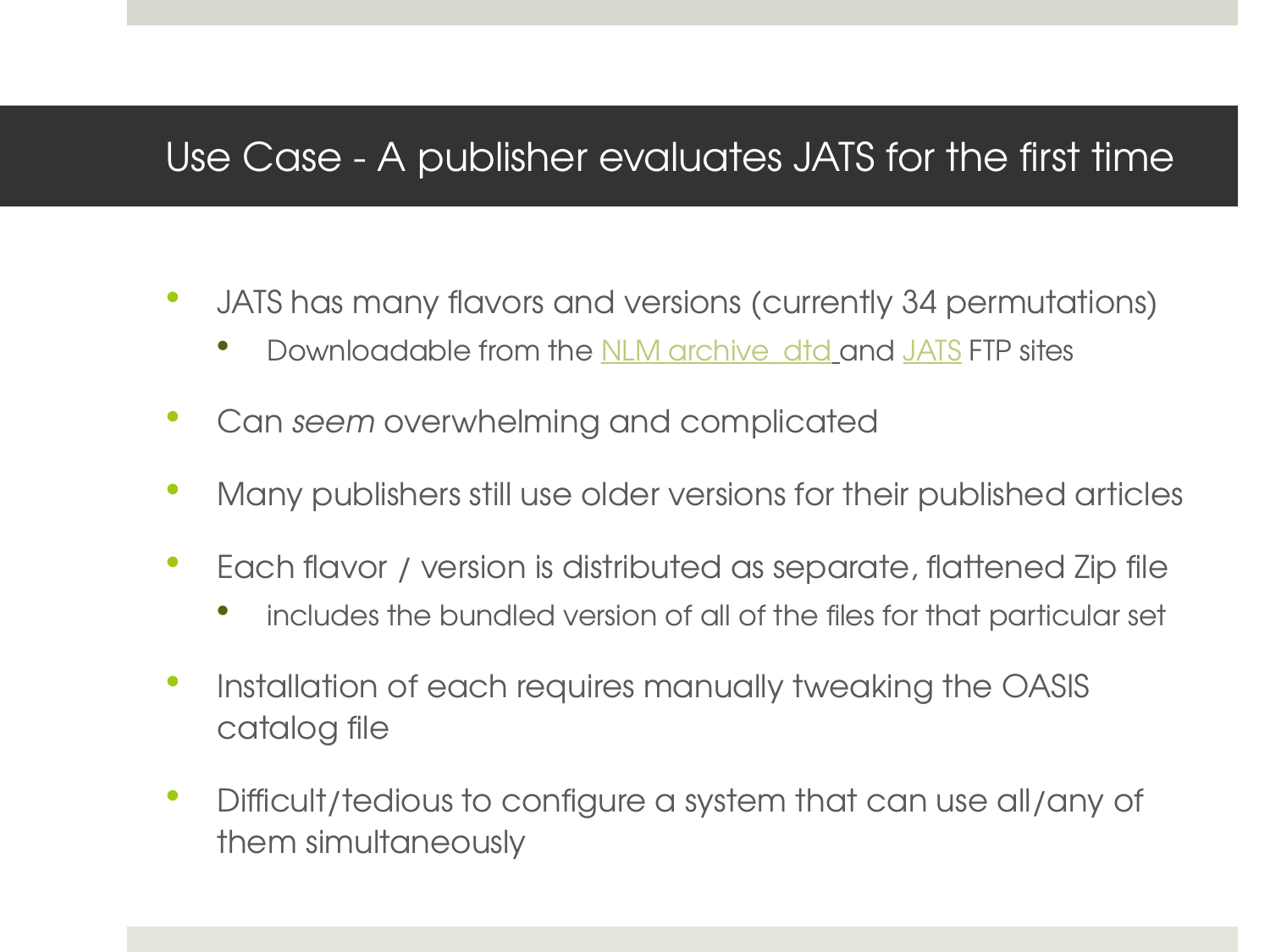

# Use Case - A publisher evaluates JATS for the first time
JATS has many flavors and versions (currently 34 permutations)
Downloadable from the NLM archive_dtd and JATS FTP sites
Can seem overwhelming and complicated
Many publishers still use older versions for their published articles
Each flavor / version is distributed as separate, flattened Zip file
includes the bundled version of all of the files for that particular set
Installation of each requires manually tweaking the OASIS catalog file
Difficult/tedious to configure a system that can use all/any of them simultaneously